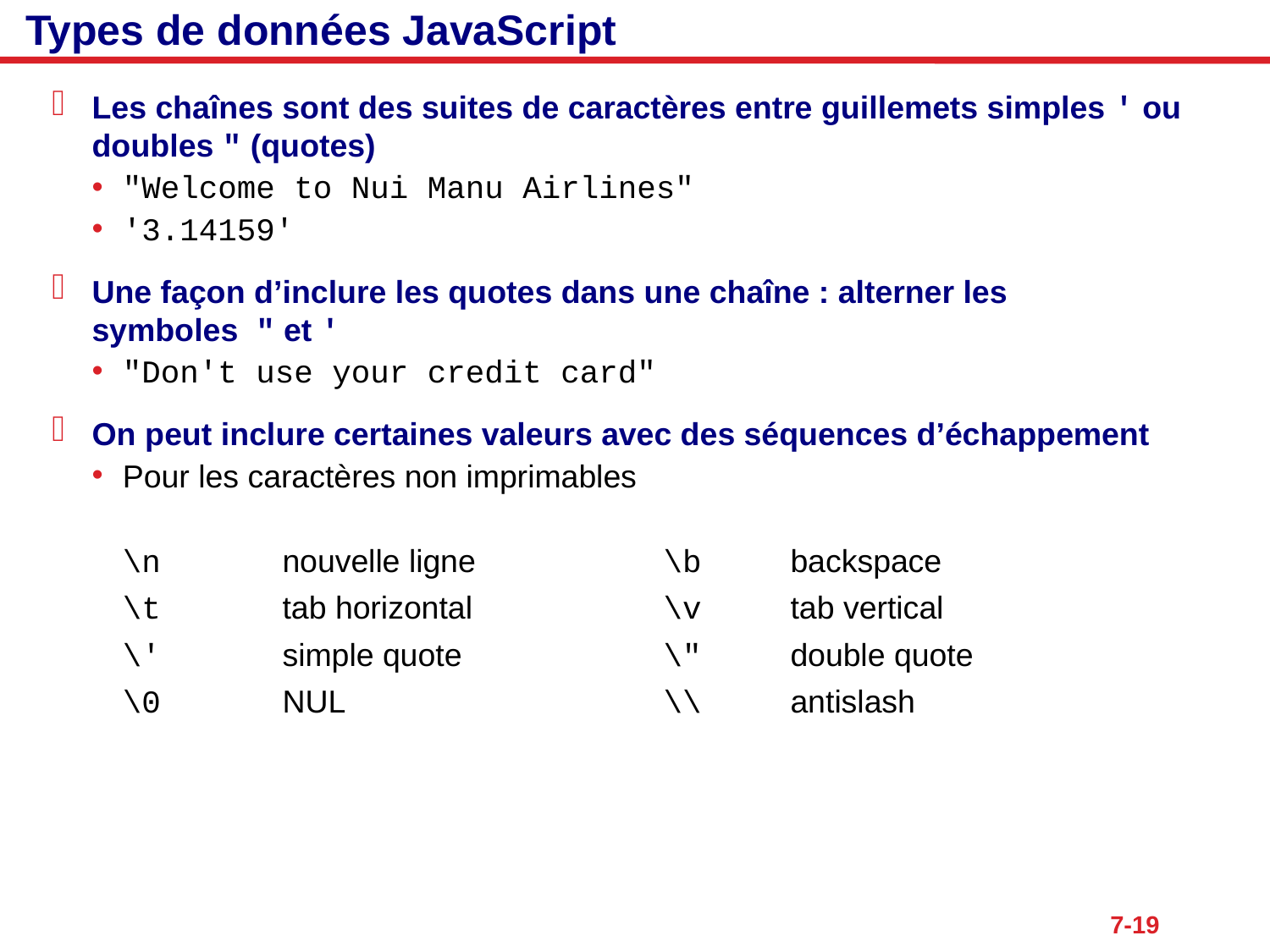

# Types de données JavaScript
Les chaînes sont des suites de caractères entre guillemets simples ' ou doubles " (quotes)
"Welcome to Nui Manu Airlines"
'3.14159'
Une façon d’inclure les quotes dans une chaîne : alterner les
symboles  " et '
"Don't use your credit card"
On peut inclure certaines valeurs avec des séquences d’échappement
Pour les caractères non imprimables
\n	nouvelle ligne		\b    	backspace
\t	tab horizontal 		\v 	tab vertical
\'	simple quote		\"	double quote
\0	NUL 			\\	antislash